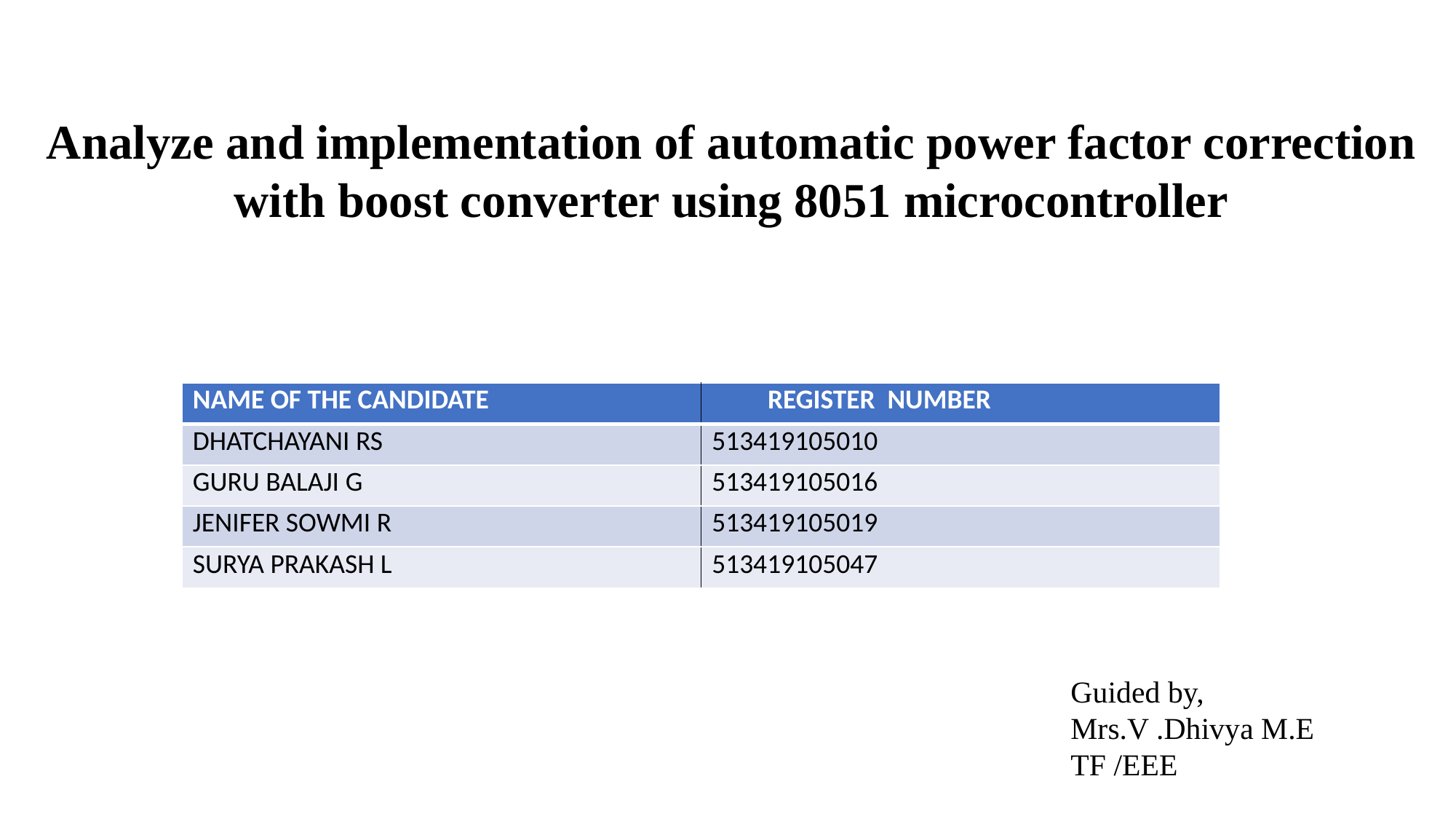

# Analyze and implementation of automatic power factor correction with boost converter using 8051 microcontroller
| NAME OF THE CANDIDATE | REGISTER NUMBER |
| --- | --- |
| DHATCHAYANI RS | 513419105010 |
| GURU BALAJI G | 513419105016 |
| JENIFER SOWMI R | 513419105019 |
| SURYA PRAKASH L | 513419105047 |
S.No:
Nam

Guided by,
Mrs.V .Dhivya M.E
TF /EEE